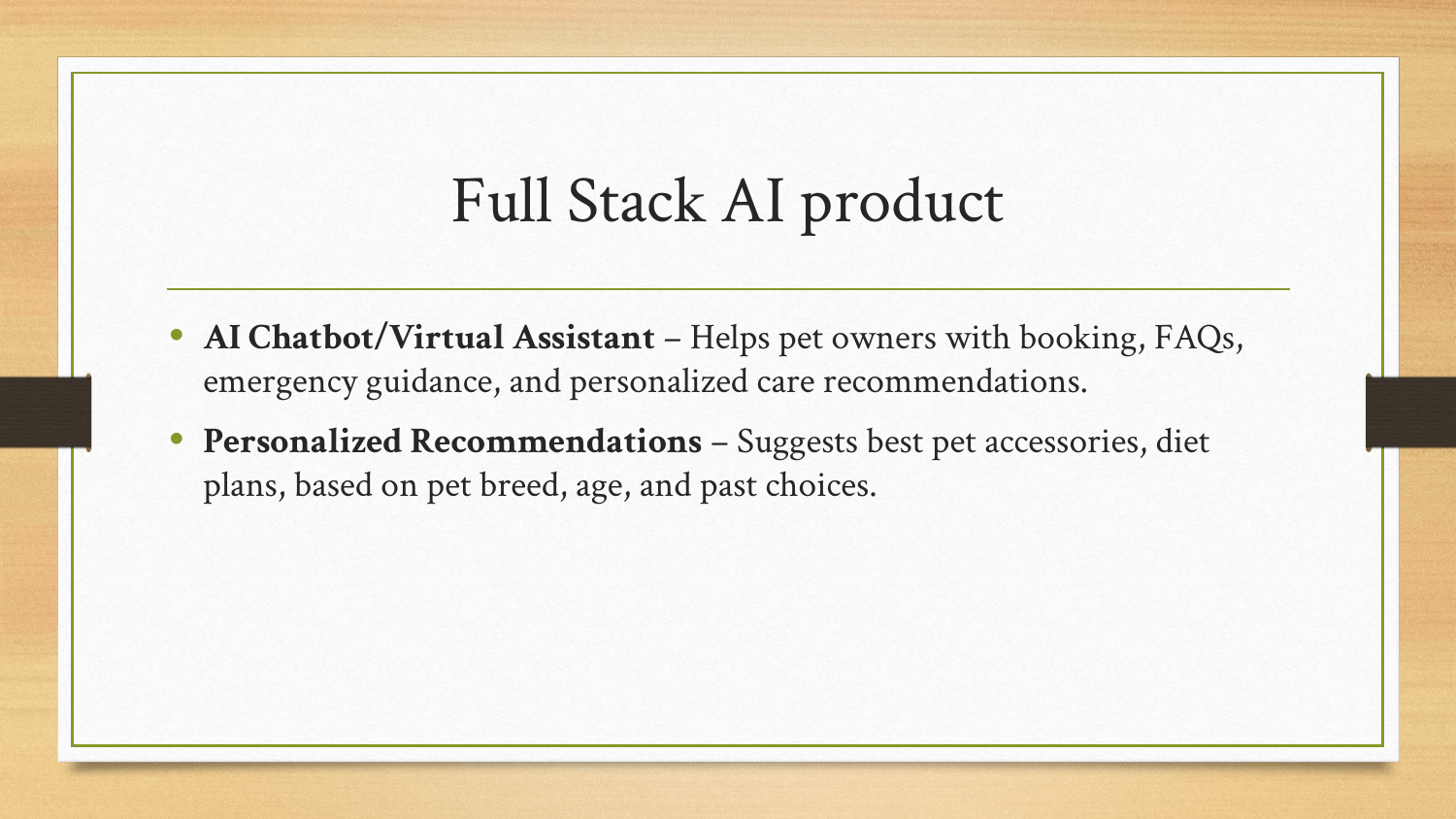

# Full Stack AI product
AI Chatbot/Virtual Assistant – Helps pet owners with booking, FAQs, emergency guidance, and personalized care recommendations.
Personalized Recommendations – Suggests best pet accessories, diet plans, based on pet breed, age, and past choices.